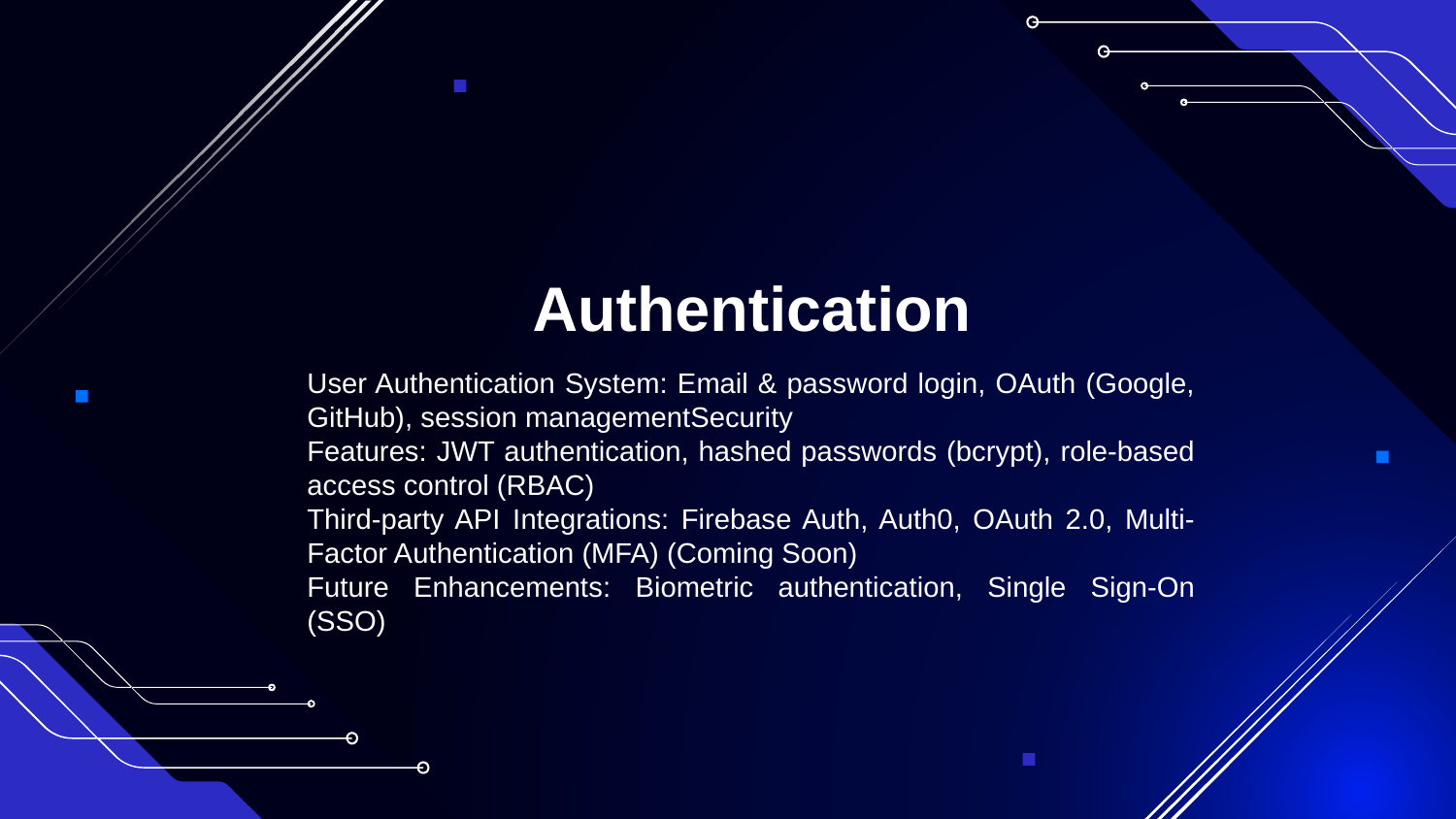

Authentication
User Authentication System: Email & password login, OAuth (Google, GitHub), session managementSecurity
Features: JWT authentication, hashed passwords (bcrypt), role-based access control (RBAC)
Third-party API Integrations: Firebase Auth, Auth0, OAuth 2.0, Multi-Factor Authentication (MFA) (Coming Soon)
Future Enhancements: Biometric authentication, Single Sign-On (SSO)